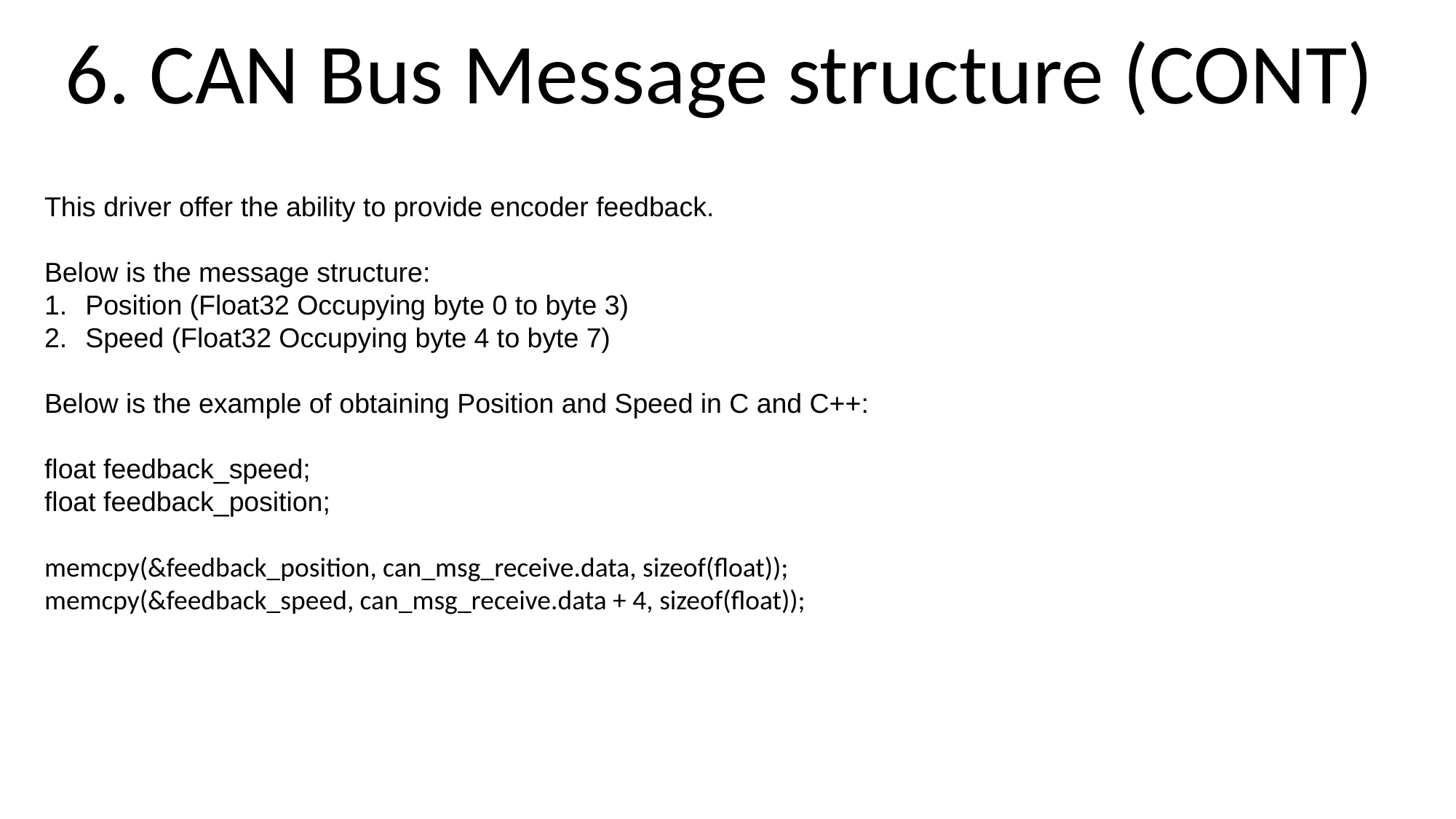

# 6. CAN Bus Message structure (CONT)
This driver offer the ability to provide encoder feedback.

Below is the message structure:
Position (Float32 Occupying byte 0 to byte 3)
Speed (Float32 Occupying byte 4 to byte 7)

Below is the example of obtaining Position and Speed in C and C++:

float feedback_speed;
float feedback_position;

memcpy(&feedback_position, can_msg_receive.data, sizeof(float));
memcpy(&feedback_speed, can_msg_receive.data + 4, sizeof(float));